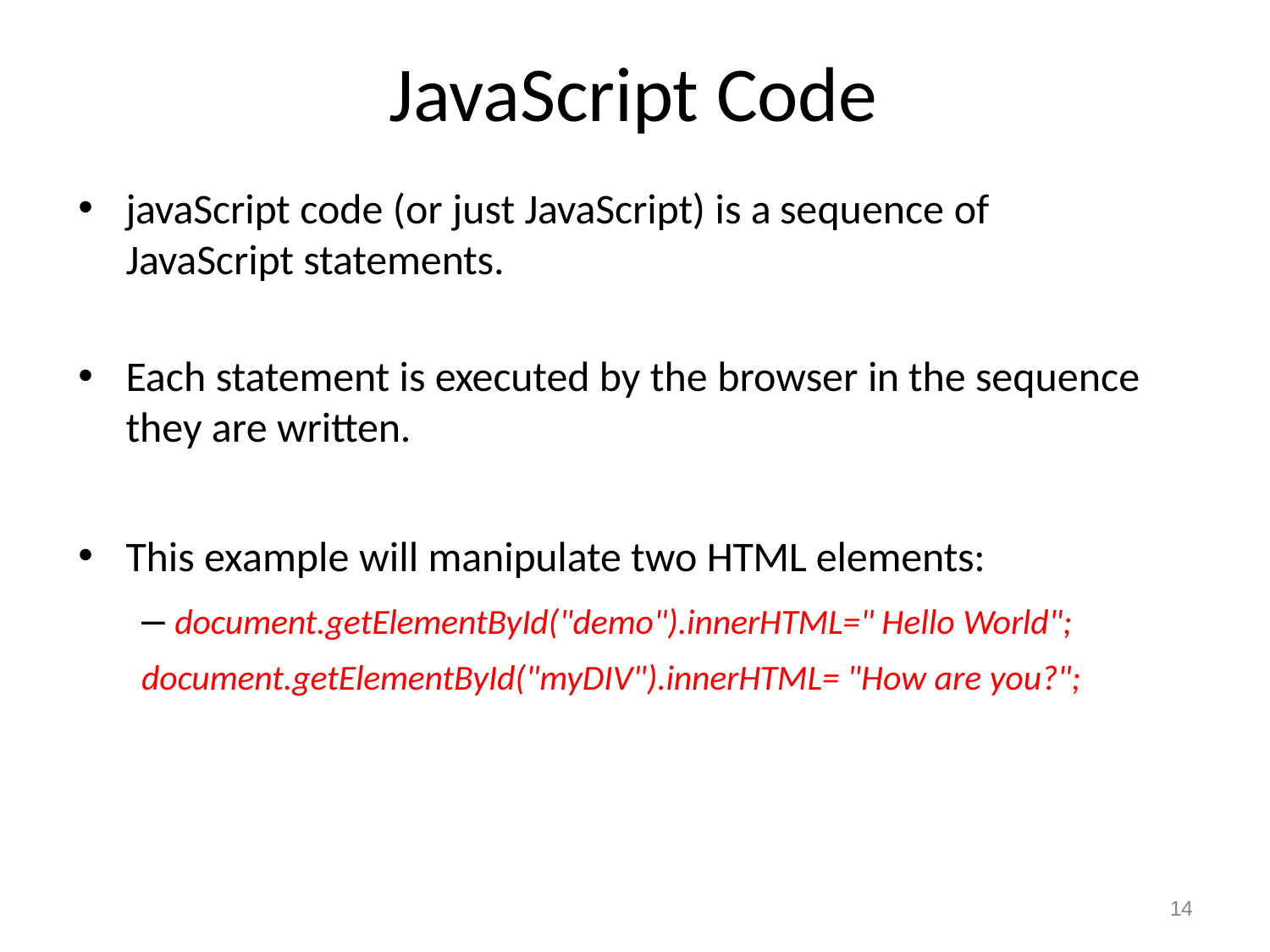

# JavaScript Code
javaScript code (or just JavaScript) is a sequence of JavaScript statements.

Each statement is executed by the browser in the sequence they are written.

This example will manipulate two HTML elements:
– document.getElementById("demo").innerHTML=" Hello World";
document.getElementById("myDIV").innerHTML= "How are you?";
14